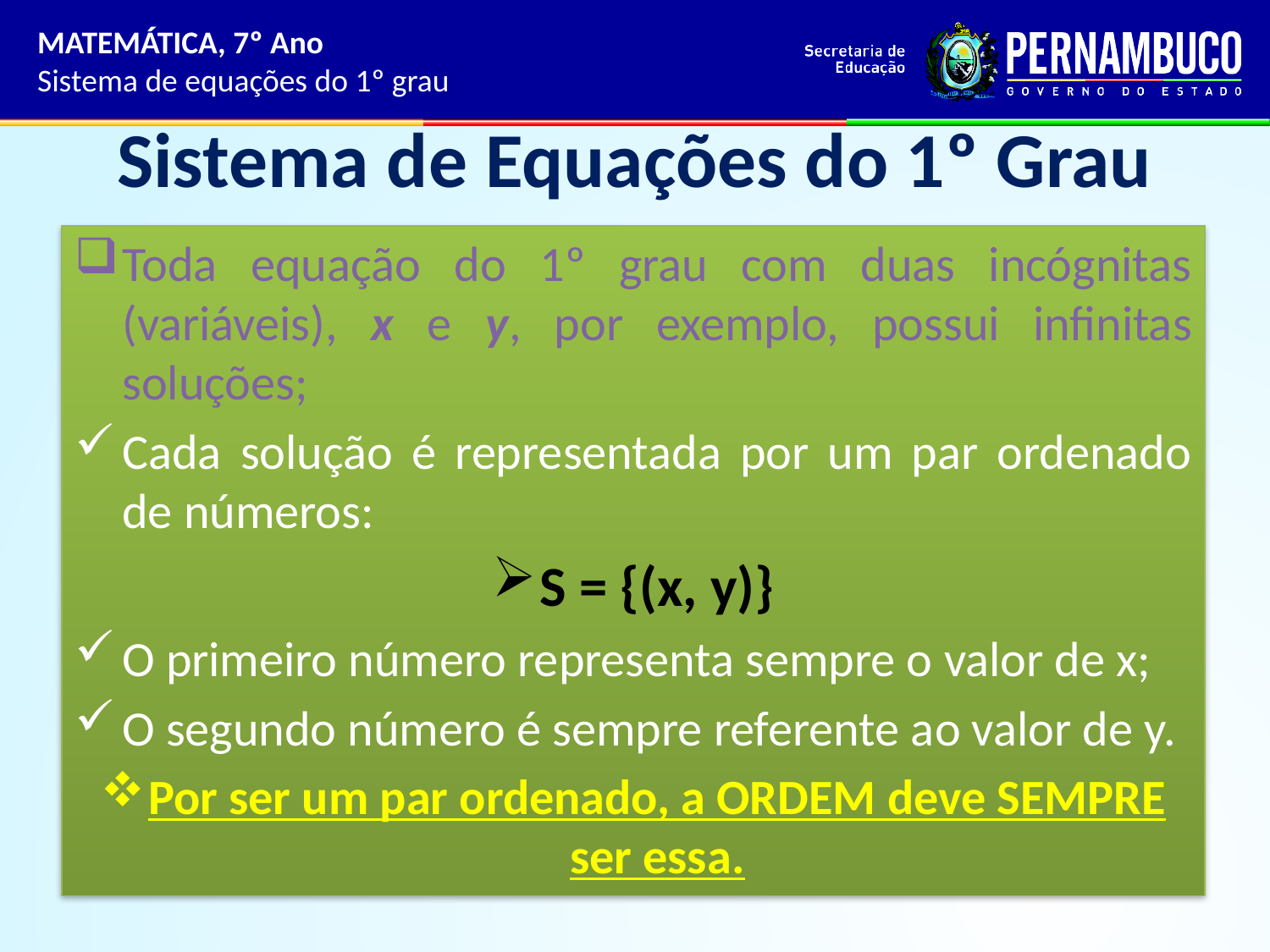

MATEMÁTICA, 7º Ano
Sistema de equações do 1º grau
# Sistema de Equações do 1º Grau
Toda equação do 1º grau com duas incógnitas (variáveis), x e y, por exemplo, possui infinitas soluções;
Cada solução é representada por um par ordenado de números:
S = {(x, y)}
O primeiro número representa sempre o valor de x;
O segundo número é sempre referente ao valor de y.
Por ser um par ordenado, a ORDEM deve SEMPRE ser essa.